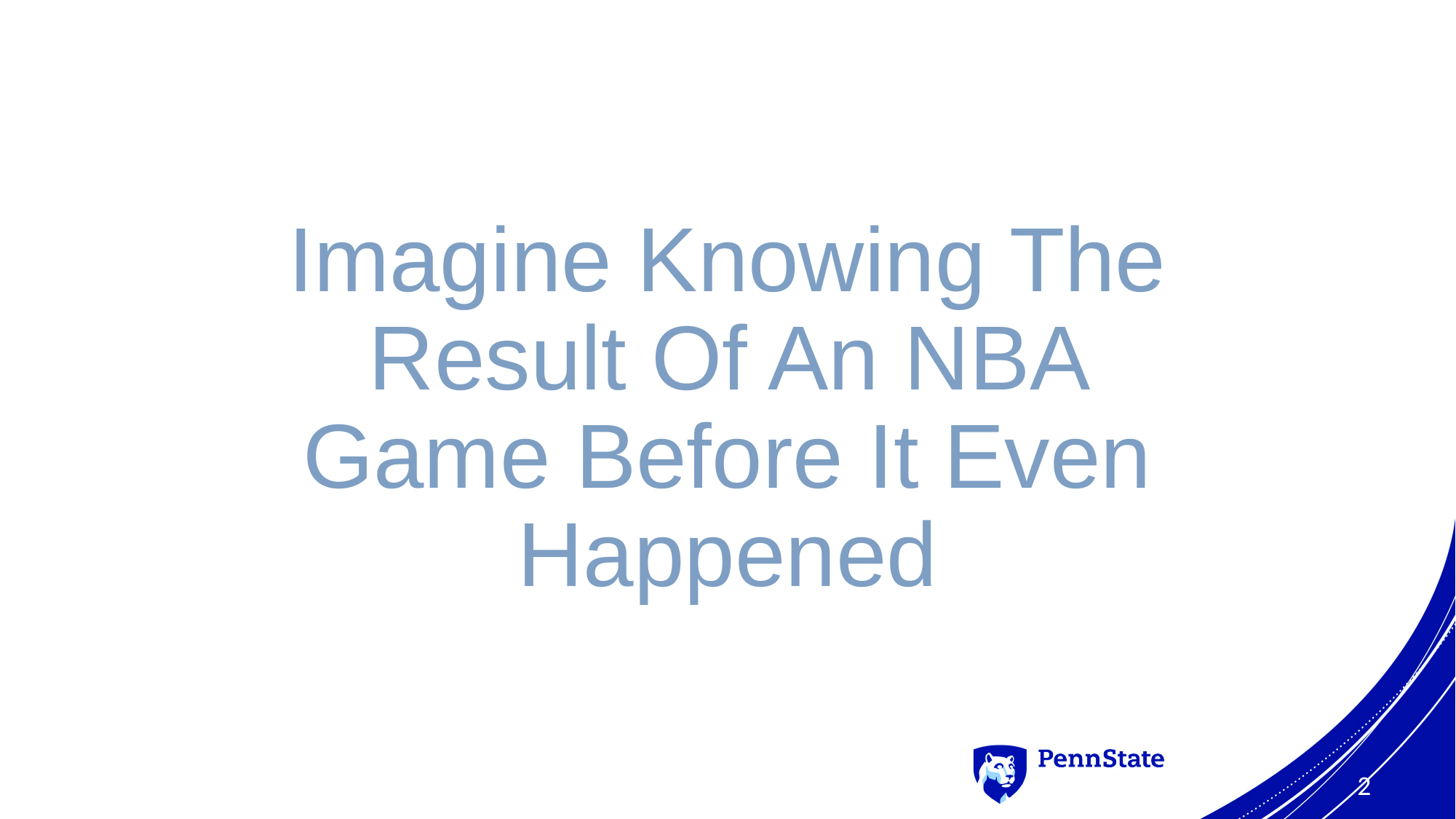

# Imagine Knowing The Result Of An NBA Game Before It Even Happened